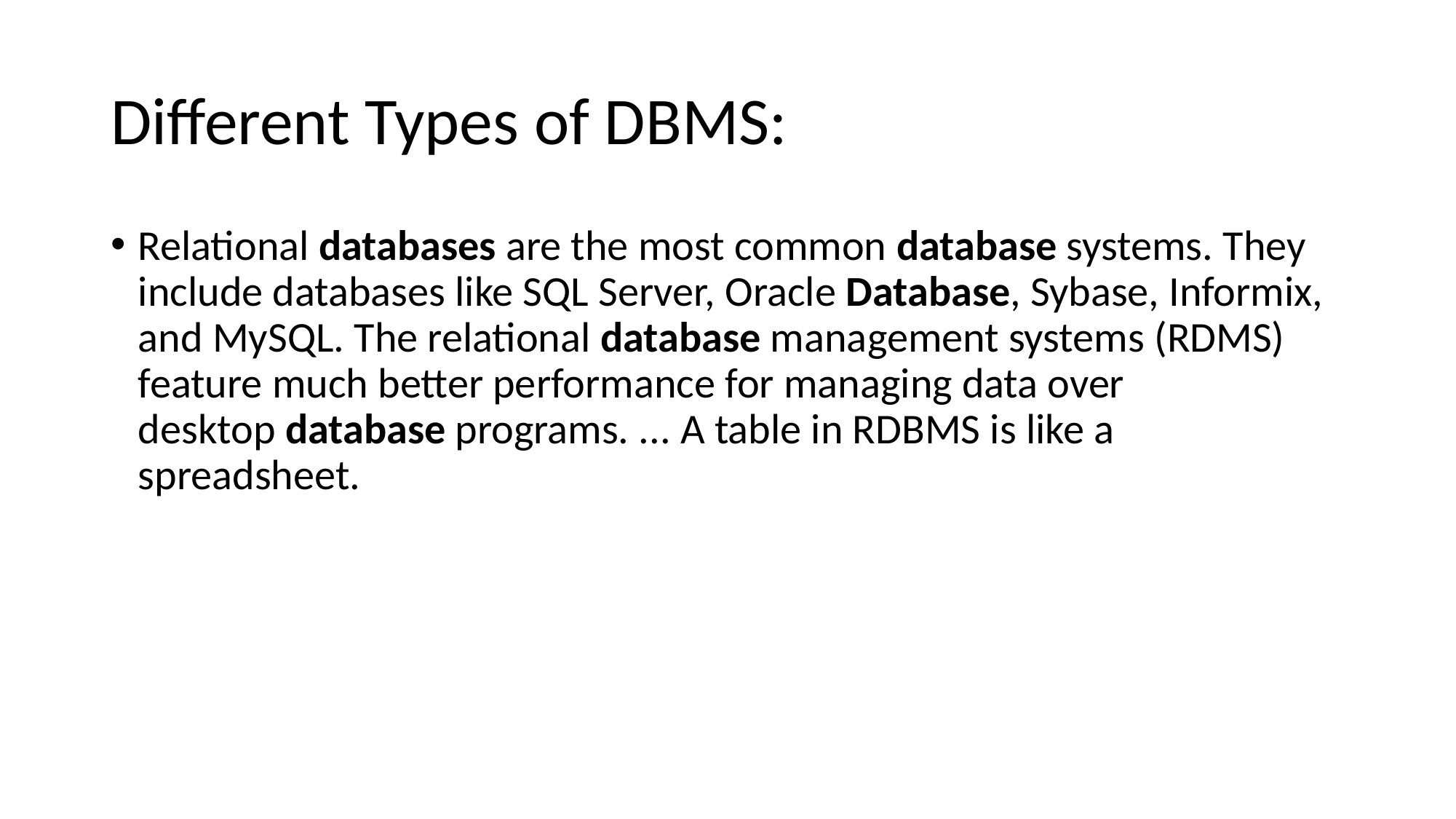

# Different Types of DBMS:
Relational databases are the most common database systems. They include databases like SQL Server, Oracle Database, Sybase, Informix, and MySQL. The relational database management systems (RDMS) feature much better performance for managing data over desktop database programs. ... A table in RDBMS is like a spreadsheet.